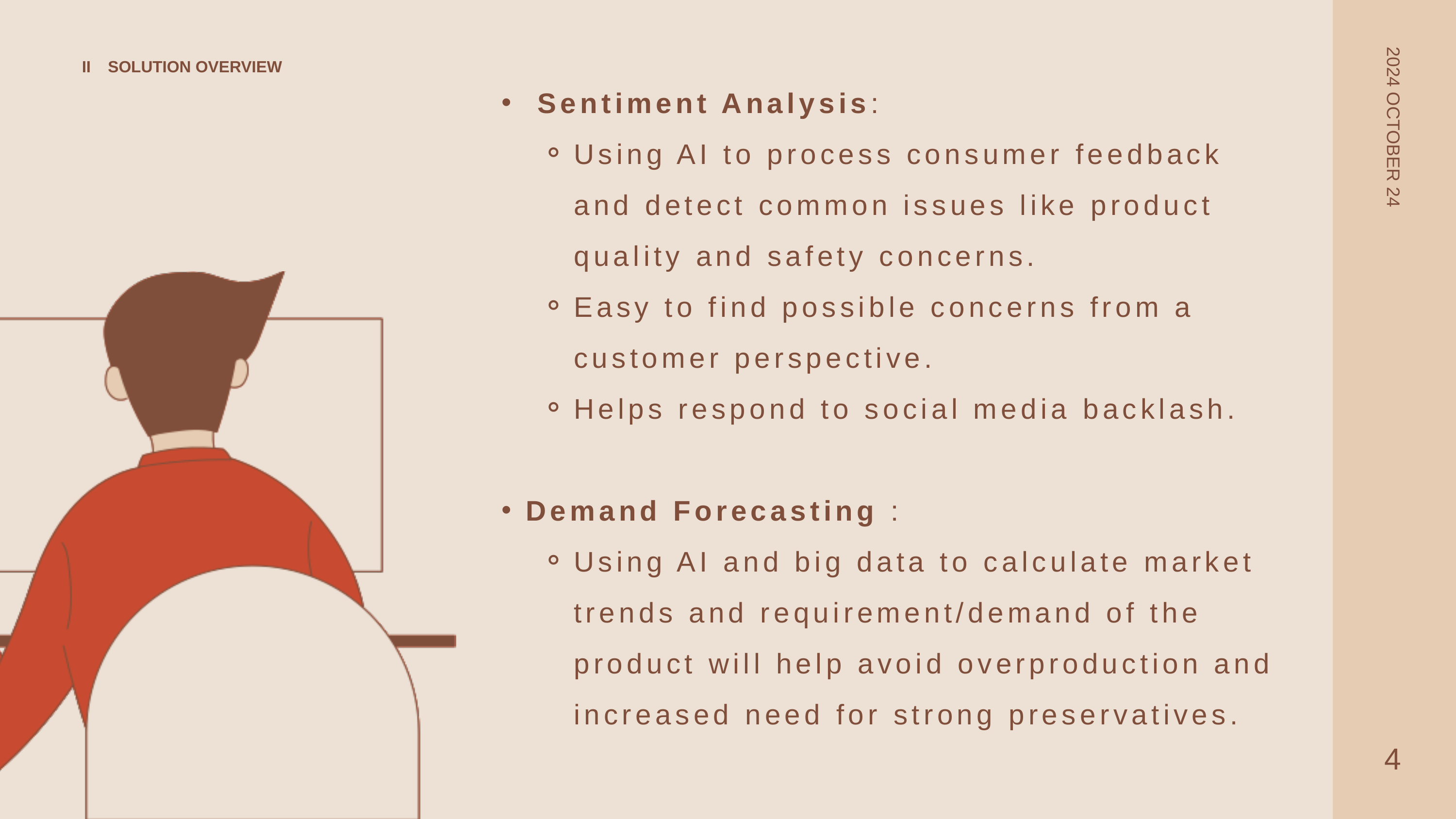

II
SOLUTION OVERVIEW
 Sentiment Analysis:
Using AI to process consumer feedback and detect common issues like product quality and safety concerns.
Easy to find possible concerns from a customer perspective.
Helps respond to social media backlash.

Demand Forecasting :
Using AI and big data to calculate market trends and requirement/demand of the product will help avoid overproduction and increased need for strong preservatives.
2024 OCTOBER 24

4
2